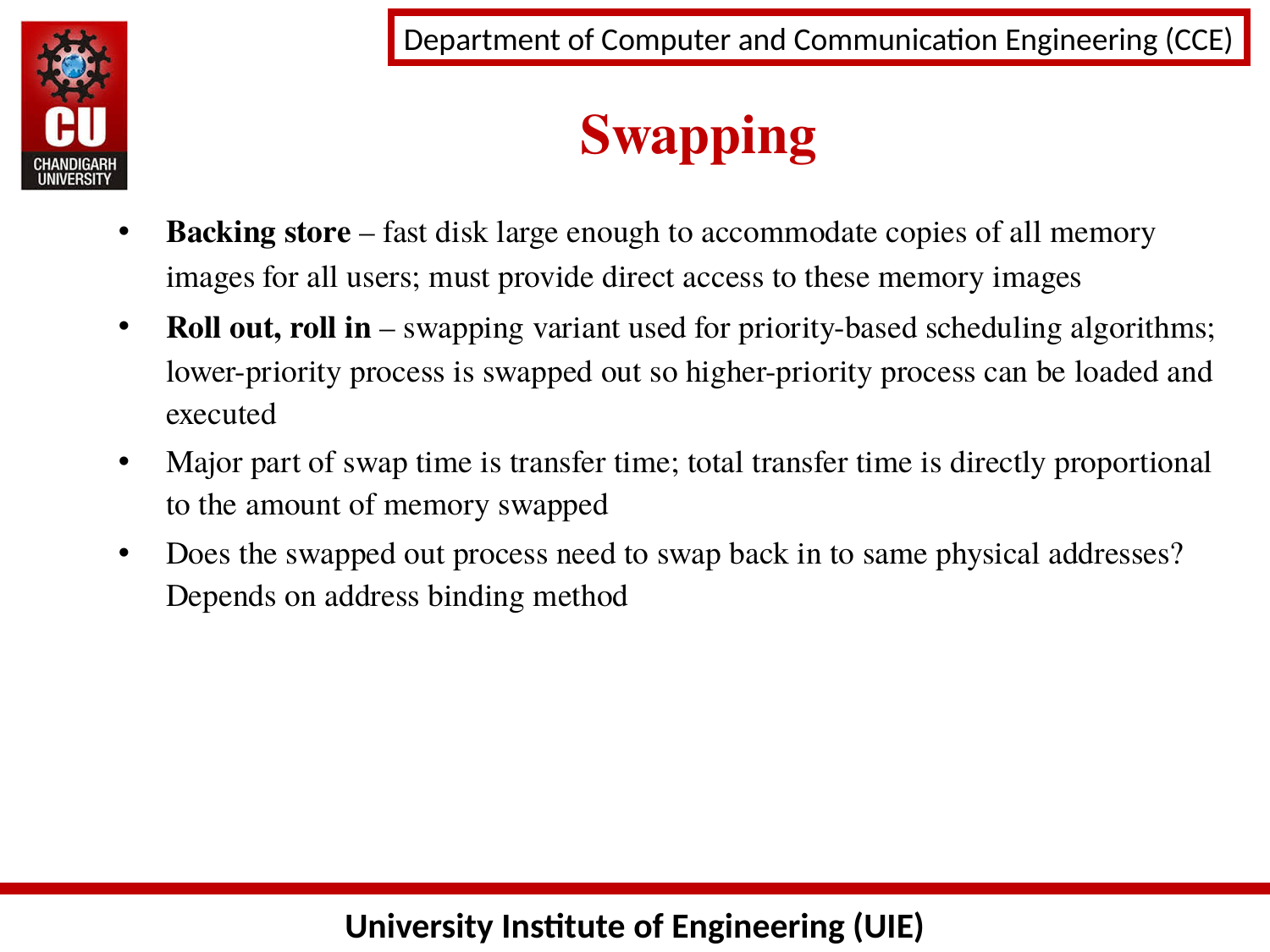

Swapping

Backing store – fast disk large enough to accommodate copies of all memory images for all users; must provide direct access to these memory images
Roll out, roll in – swapping variant used for priority-based scheduling algorithms; lower-priority process is swapped out so higher-priority process can be loaded and executed
Major part of swap time is transfer time; total transfer time is directly proportional to the amount of memory swapped
Does the swapped out process need to swap back in to same physical addresses? Depends on address binding method